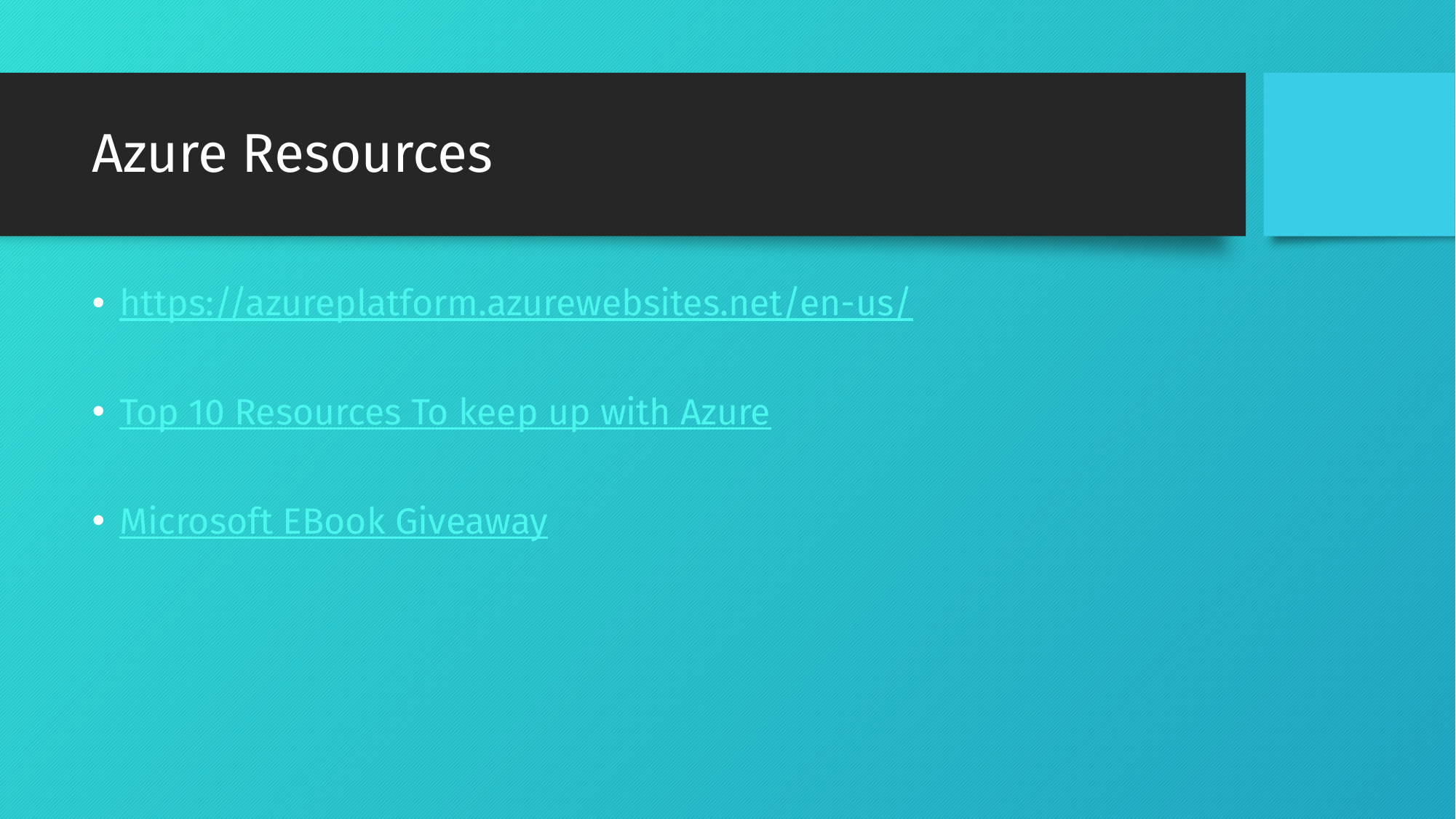

# Azure Resources
https://azureplatform.azurewebsites.net/en-us/

Top 10 Resources To keep up with Azure

Microsoft EBook Giveaway